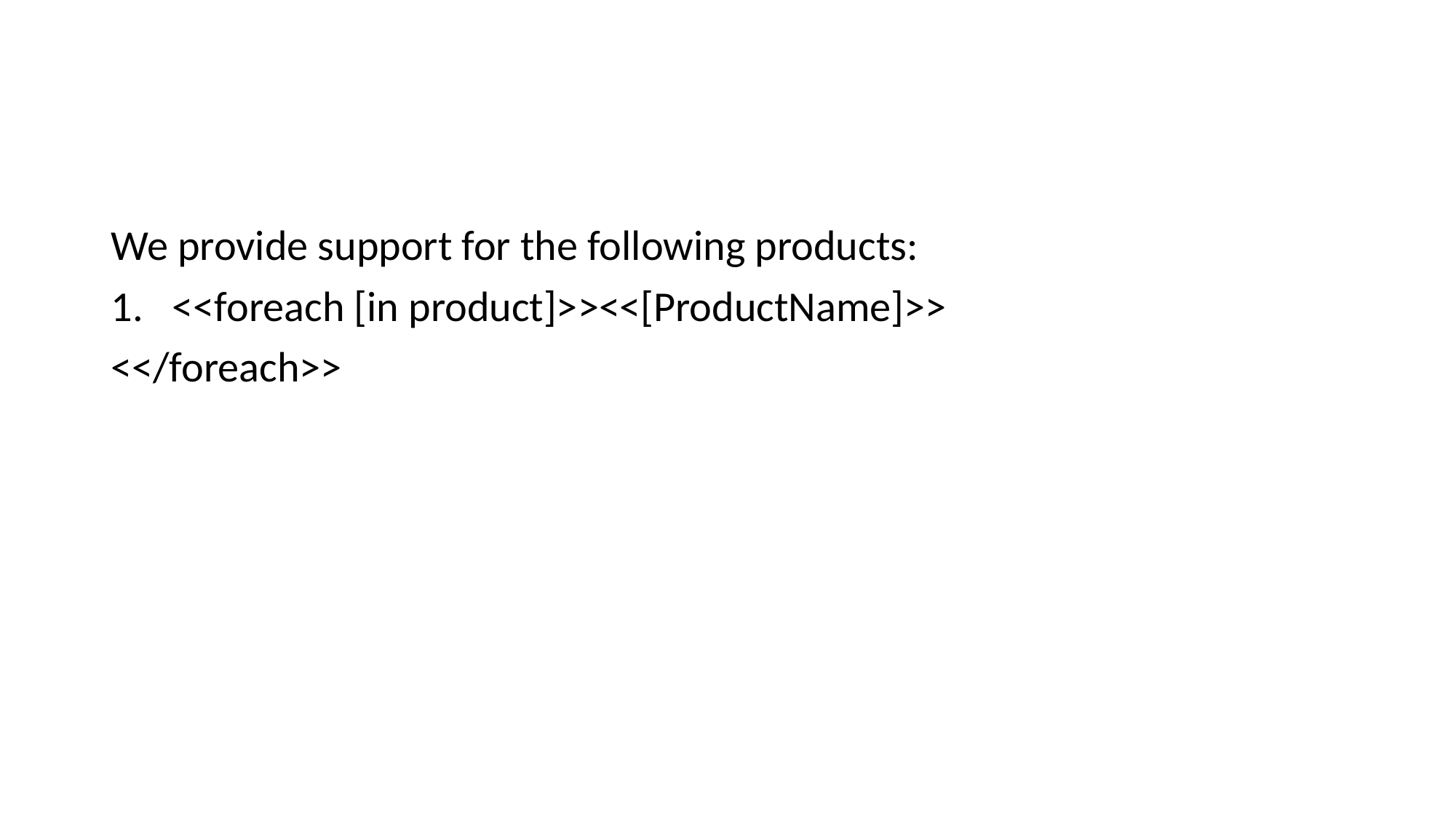

#
We provide support for the following products:
<<foreach [in product]>><<[ProductName]>>
<</foreach>>